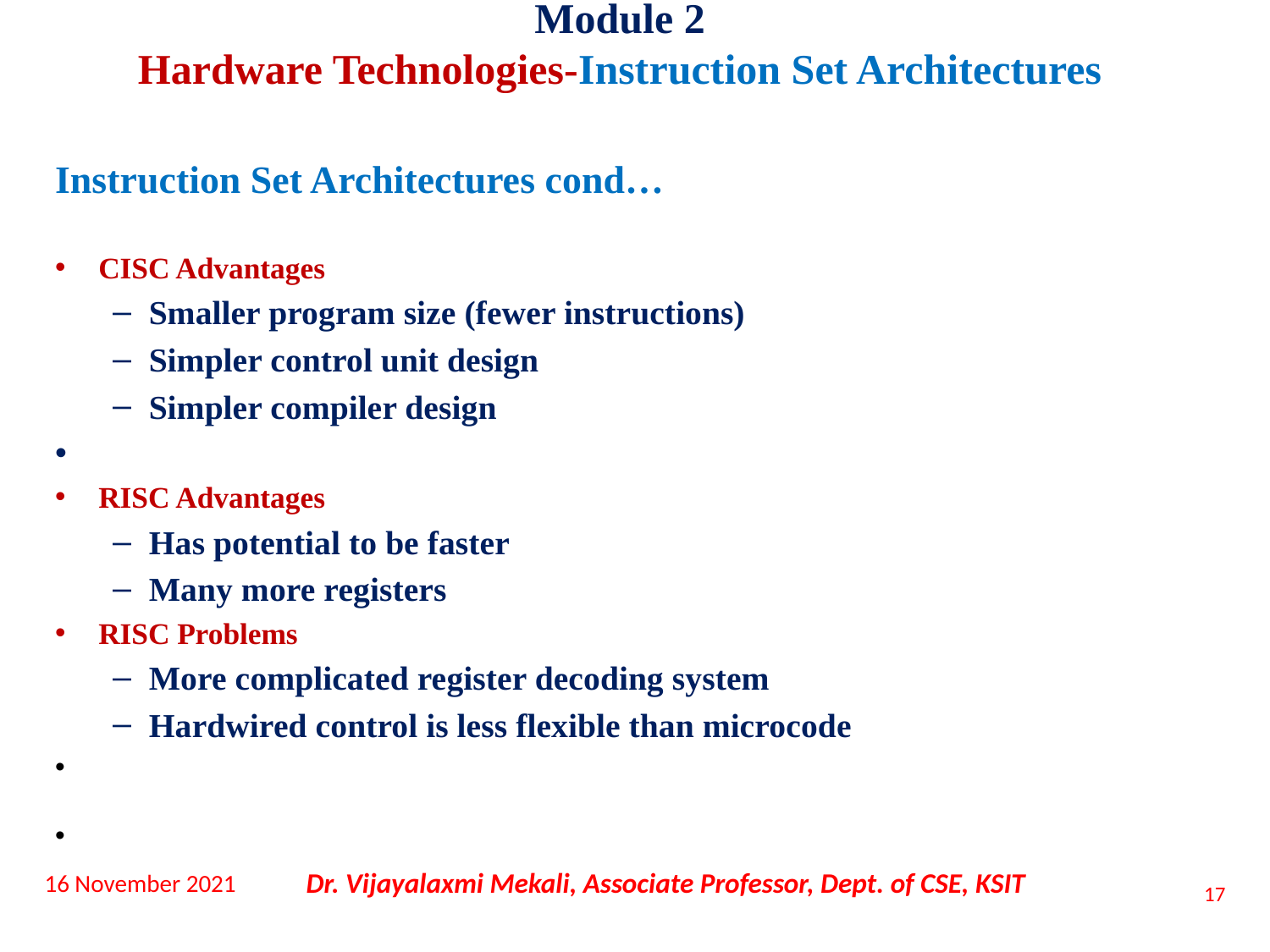

Module 2
Hardware Technologies-Instruction Set Architectures

Instruction Set Architectures cond…

CISC Advantages
Smaller program size (fewer instructions)
Simpler control unit design
Simpler compiler design

RISC Advantages
Has potential to be faster
Many more registers
RISC Problems
More complicated register decoding system
Hardwired control is less flexible than microcode

16 November 2021
Dr. Vijayalaxmi Mekali, Associate Professor, Dept. of CSE, KSIT
17